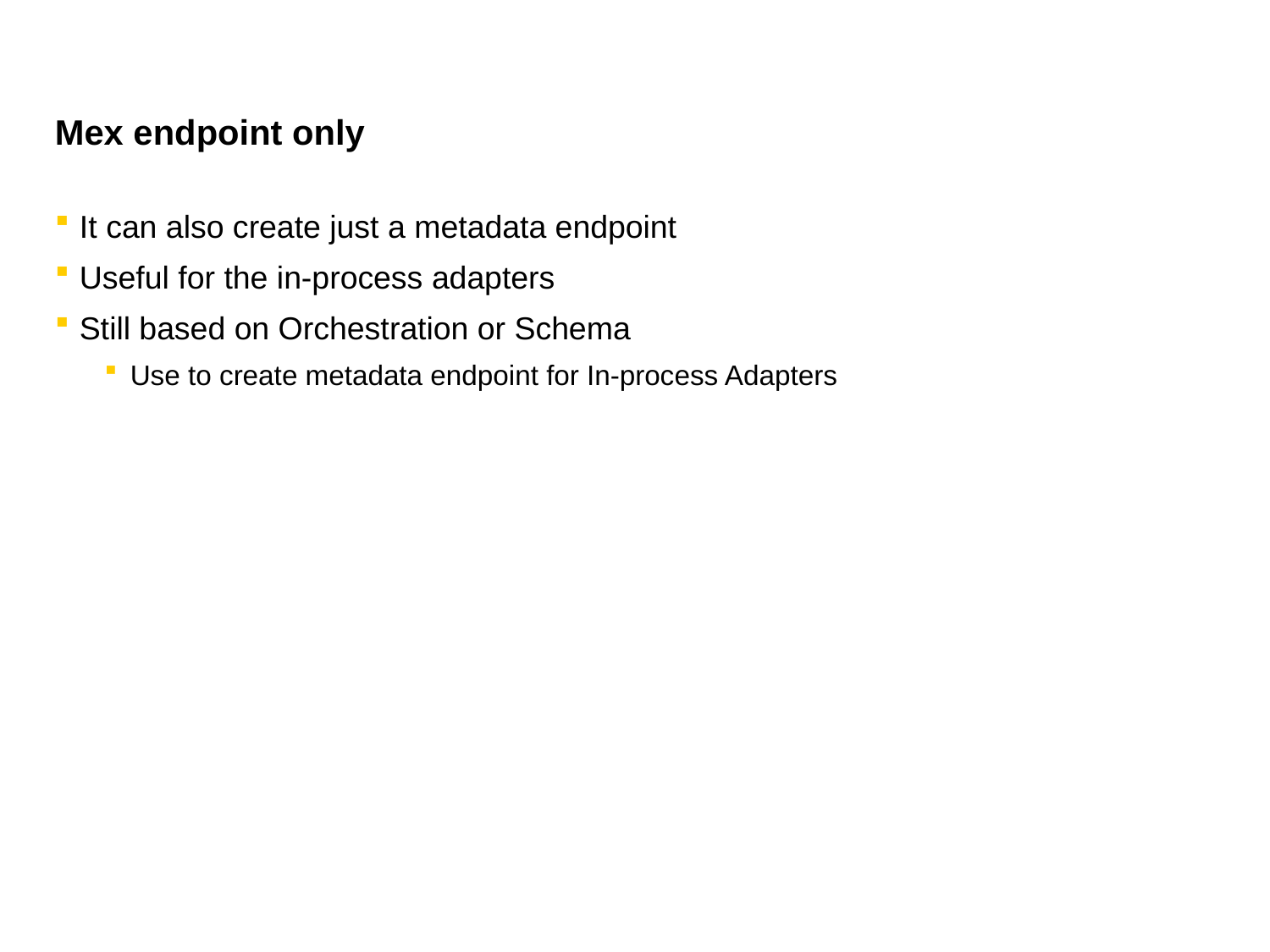

# Mex endpoint only
It can also create just a metadata endpoint
Useful for the in-process adapters
Still based on Orchestration or Schema
Use to create metadata endpoint for In-process Adapters